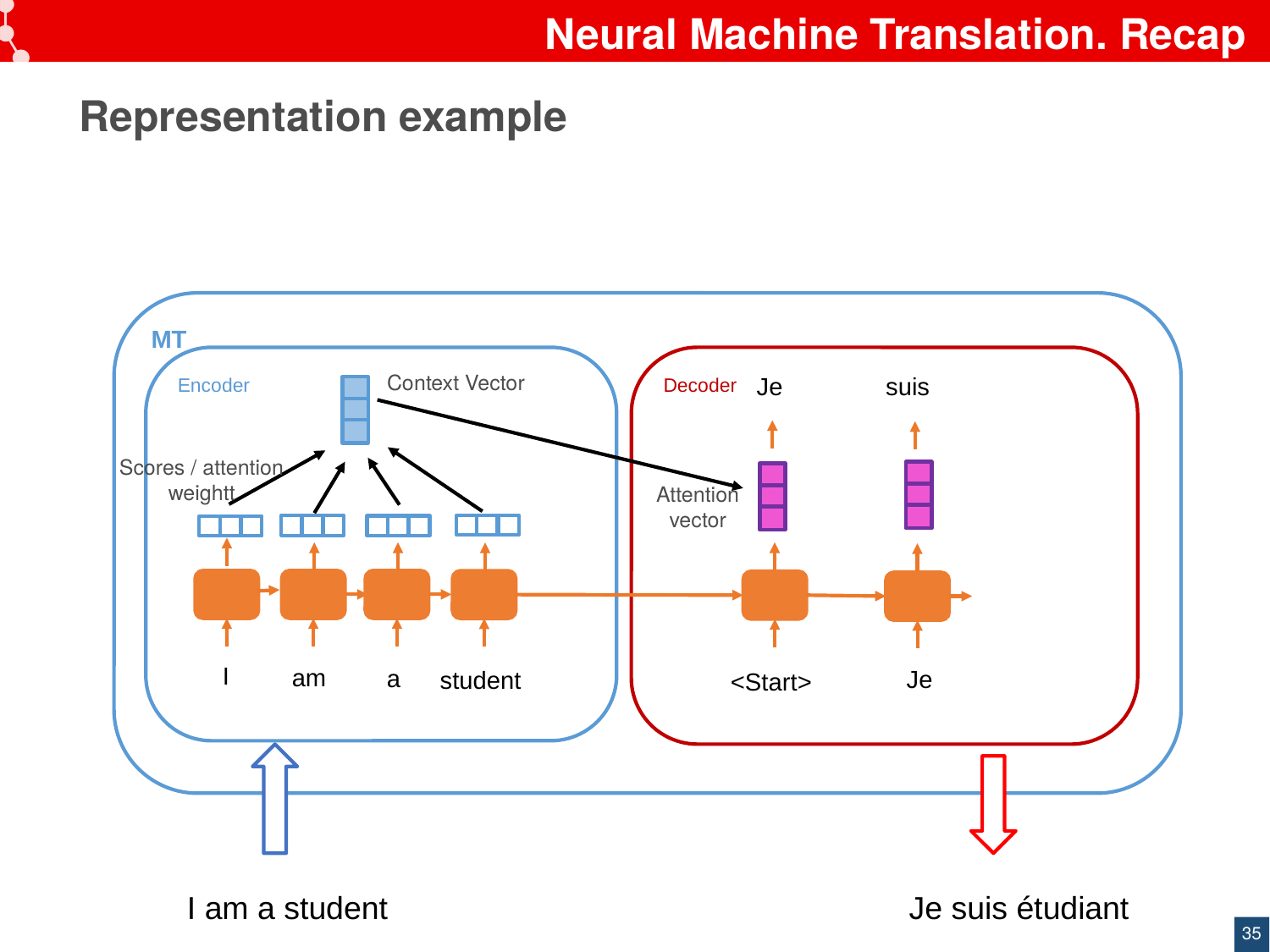

# Neural Machine Translation. Recap
Representation example
MT
Encoder
Decoder
Context Vector
Je
suis

Scores / attention weightt

Attention vector

I
am
a
Je
student
<Start>

I am a student
Je suis étudiant
35